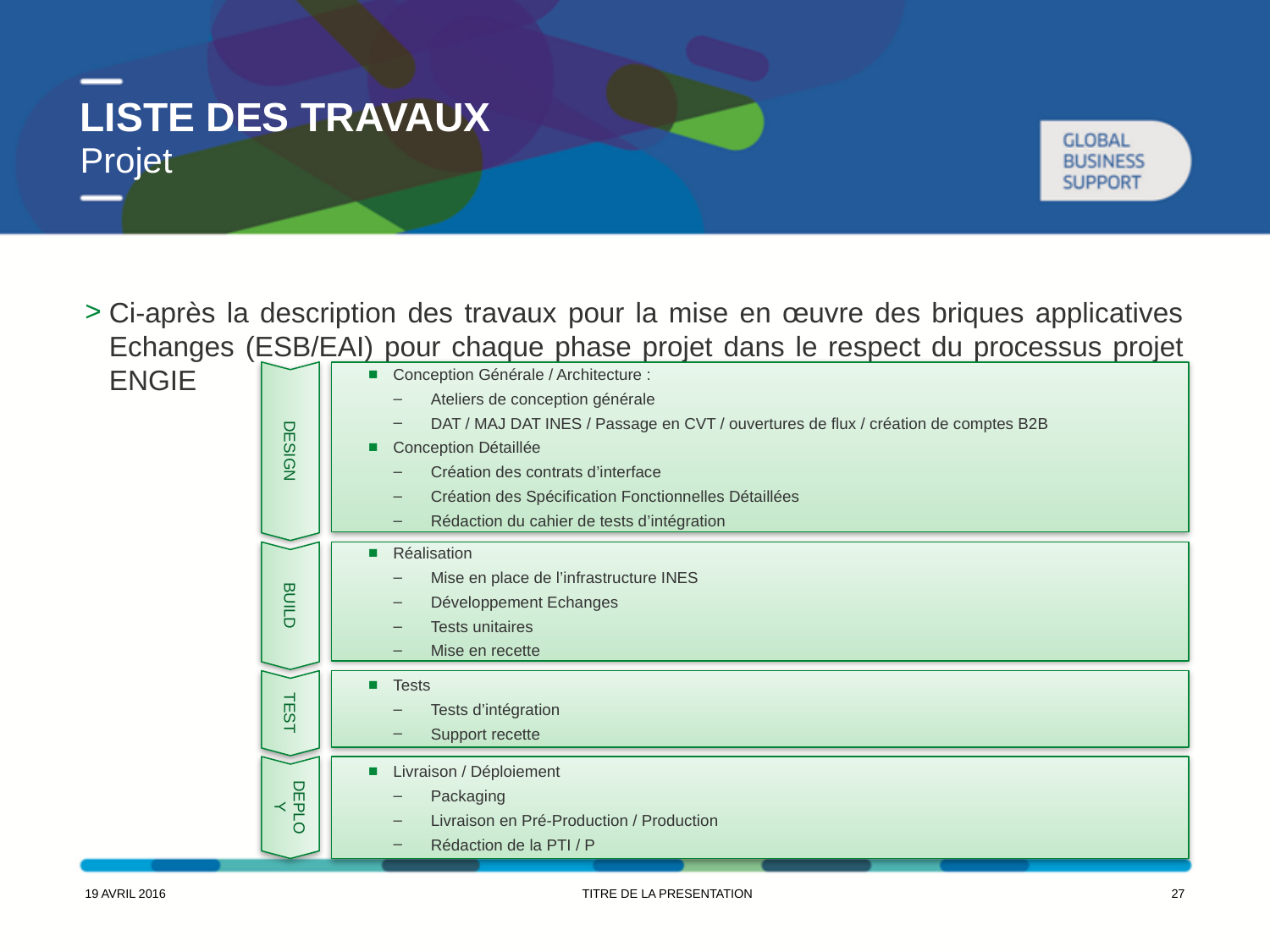

# Liste des travaux
Projet
Ci-après la description des travaux pour la mise en œuvre des briques applicatives Echanges (ESB/EAI) pour chaque phase projet dans le respect du processus projet ENGIE
Conception Générale / Architecture :
Ateliers de conception générale
DAT / MAJ DAT INES / Passage en CVT / ouvertures de flux / création de comptes B2B
Conception Détaillée
Création des contrats d’interface
Création des Spécification Fonctionnelles Détaillées
Rédaction du cahier de tests d’intégration
DESIGN
Réalisation
Mise en place de l’infrastructure INES
Développement Echanges
Tests unitaires
Mise en recette
BUILD
Tests
Tests d’intégration
Support recette
TEST
Livraison / Déploiement
Packaging
Livraison en Pré-Production / Production
Rédaction de la PTI / P
DEPLOY
19 avril 2016
TITRE DE LA PRESENTATION
27